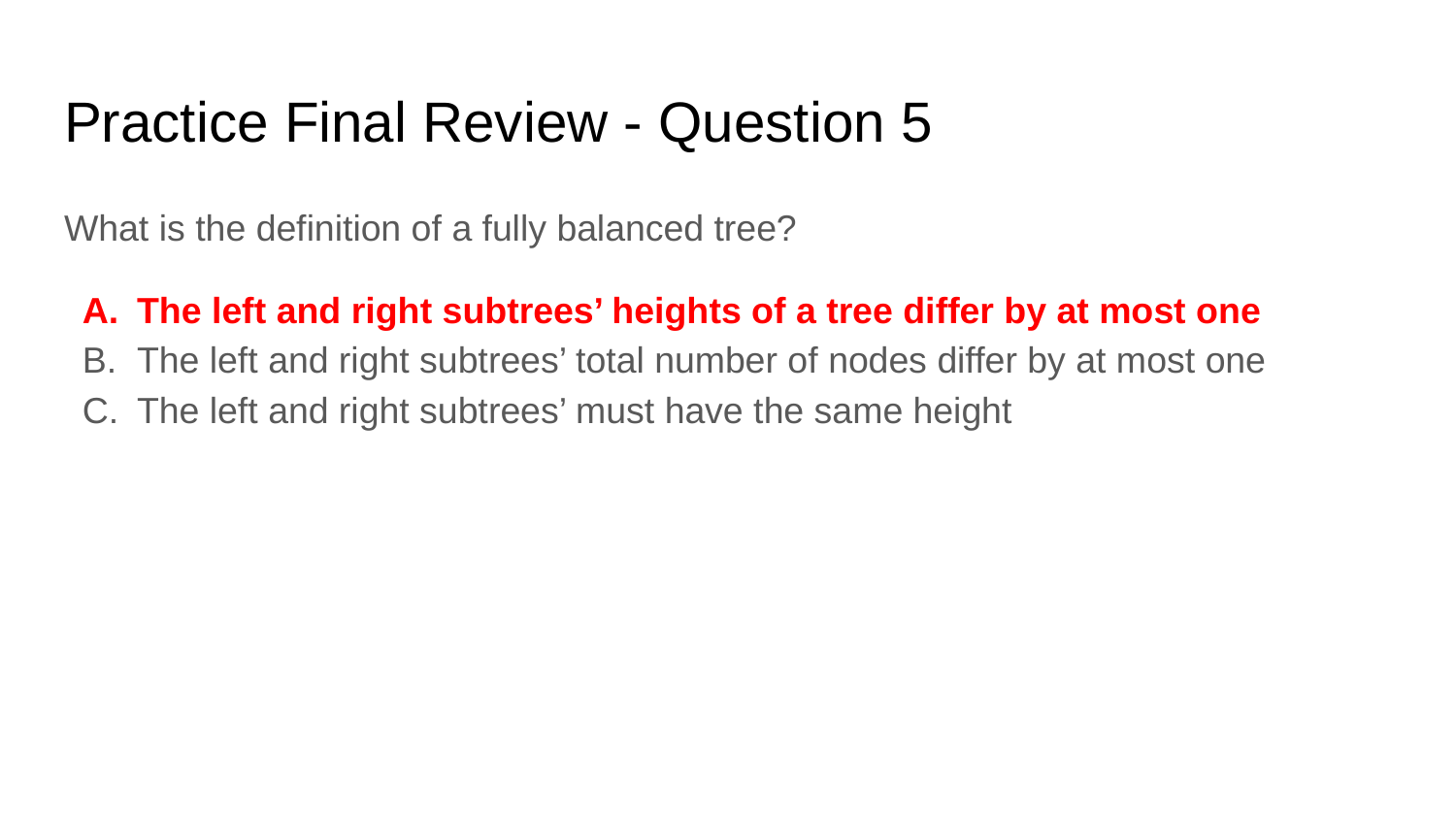

# Practice Final Review - Question 5
What is the definition of a fully balanced tree?
The left and right subtrees’ heights of a tree differ by at most one
The left and right subtrees’ total number of nodes differ by at most one
The left and right subtrees’ must have the same height